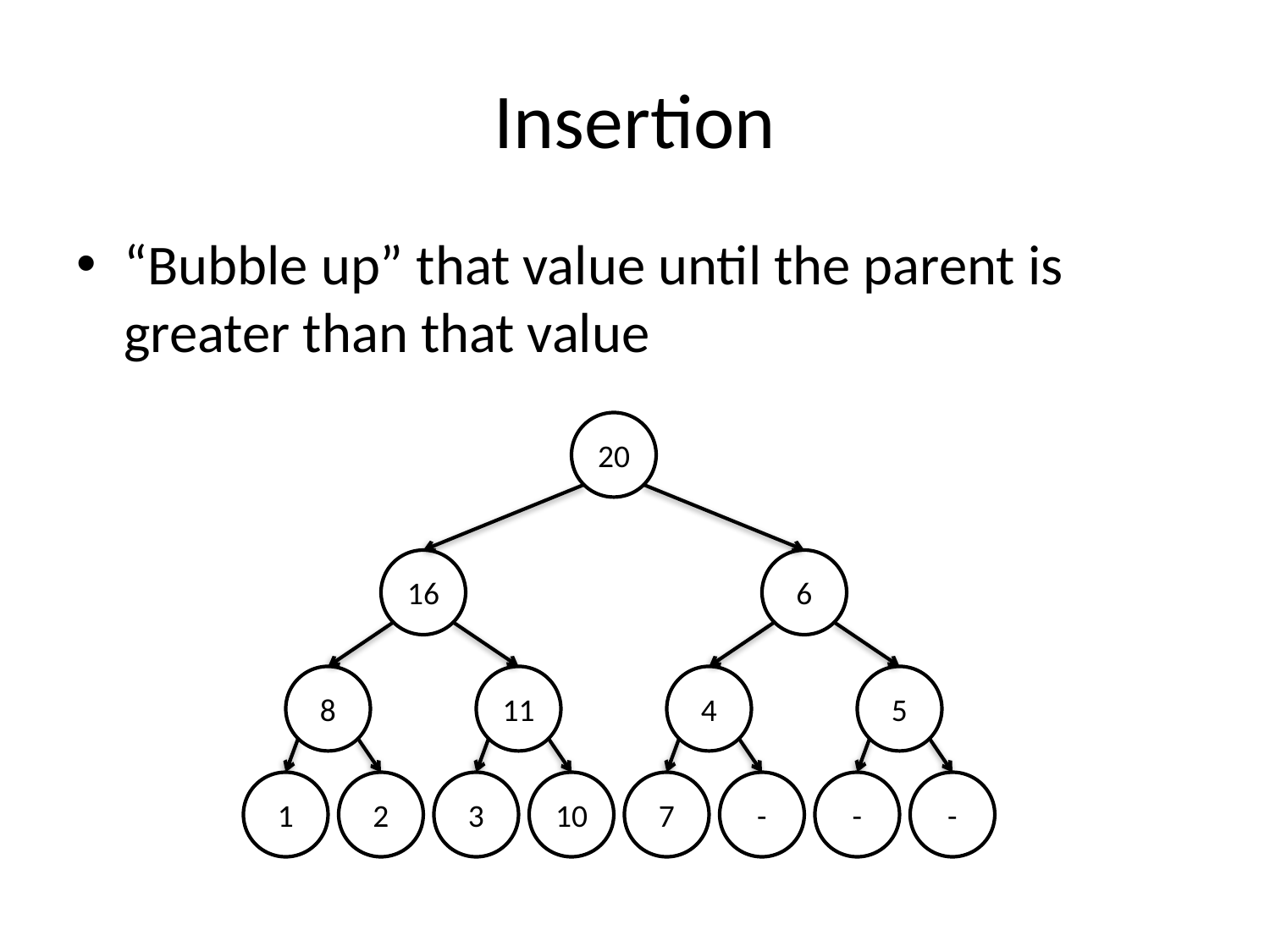

# Insertion
“Bubble up” that value until the parent is greater than that value
20
16
6
8
11
4
5
1
2
3
10
7
-
-
-